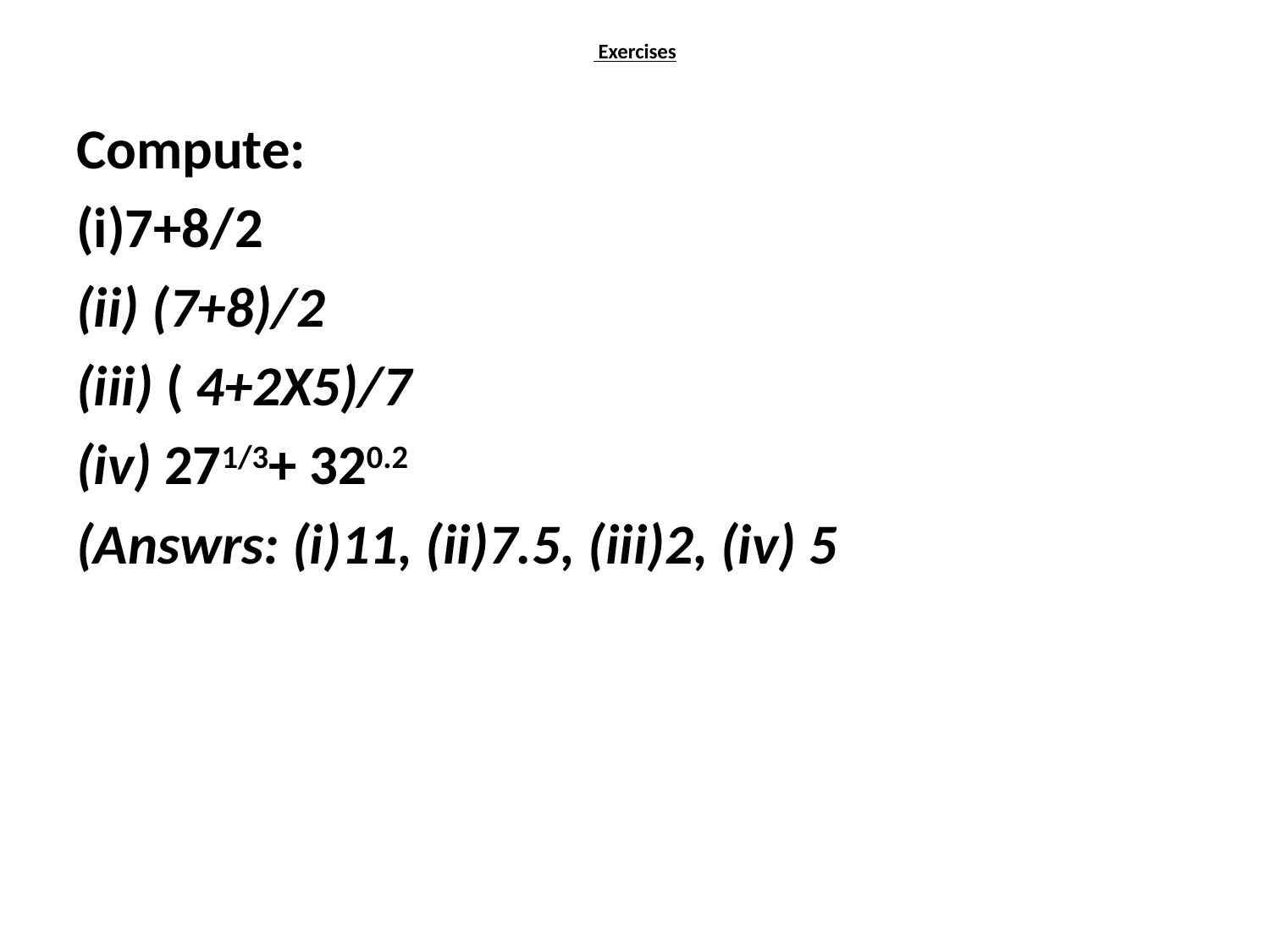

# Exercises
Compute:
(i)7+8/2
(ii) (7+8)/2
(iii) ( 4+2X5)/7
(iv) 271/3+ 320.2
(Answrs: (i)11, (ii)7.5, (iii)2, (iv) 5